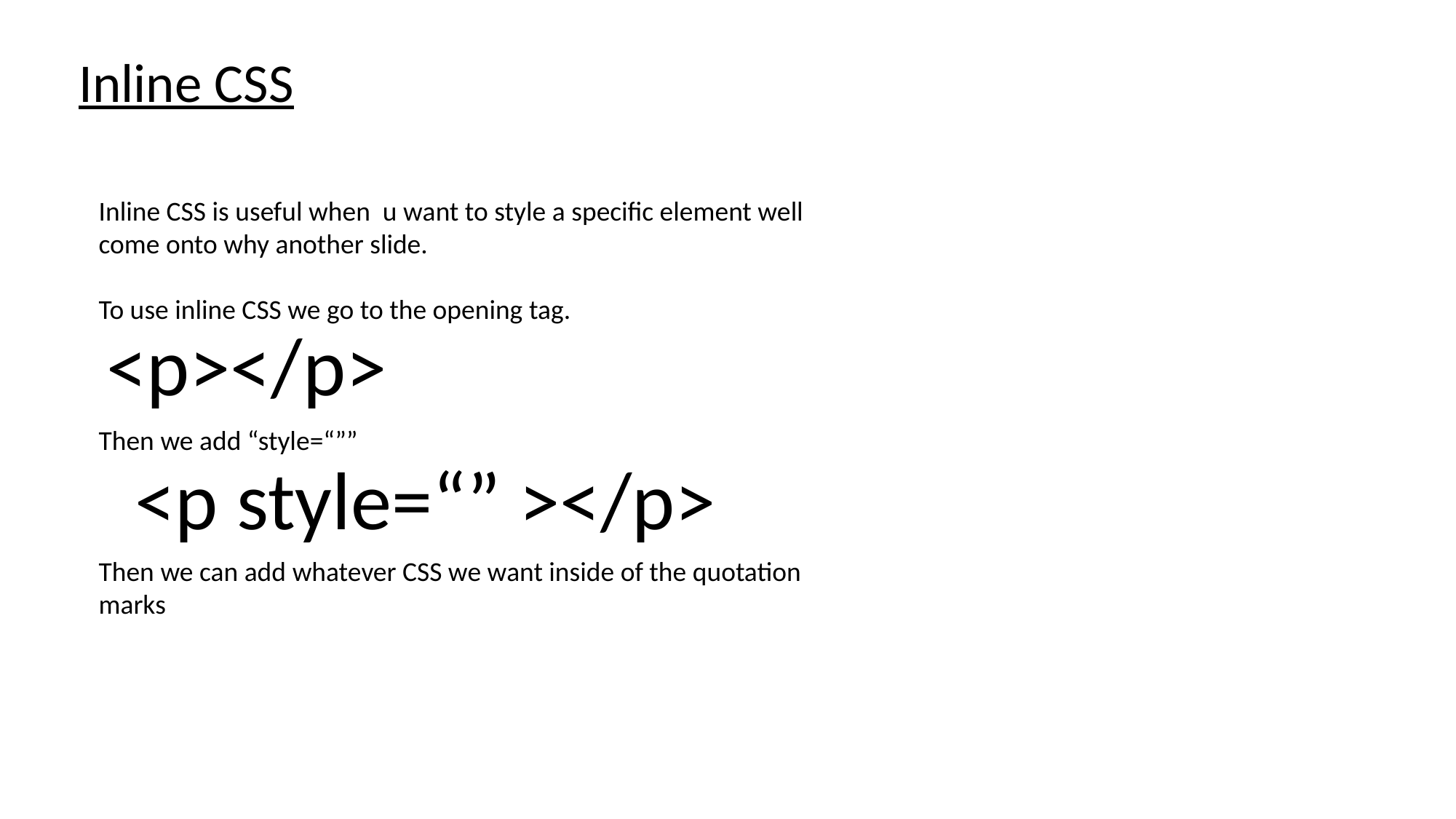

Inline CSS
Inline CSS is useful when  u want to style a specific element well come onto why another slide.

To use inline CSS we go to the opening tag.

Then we add “style=“””

Then we can add whatever CSS we want inside of the quotation marks
<p></p>
<p style=“” ></p>